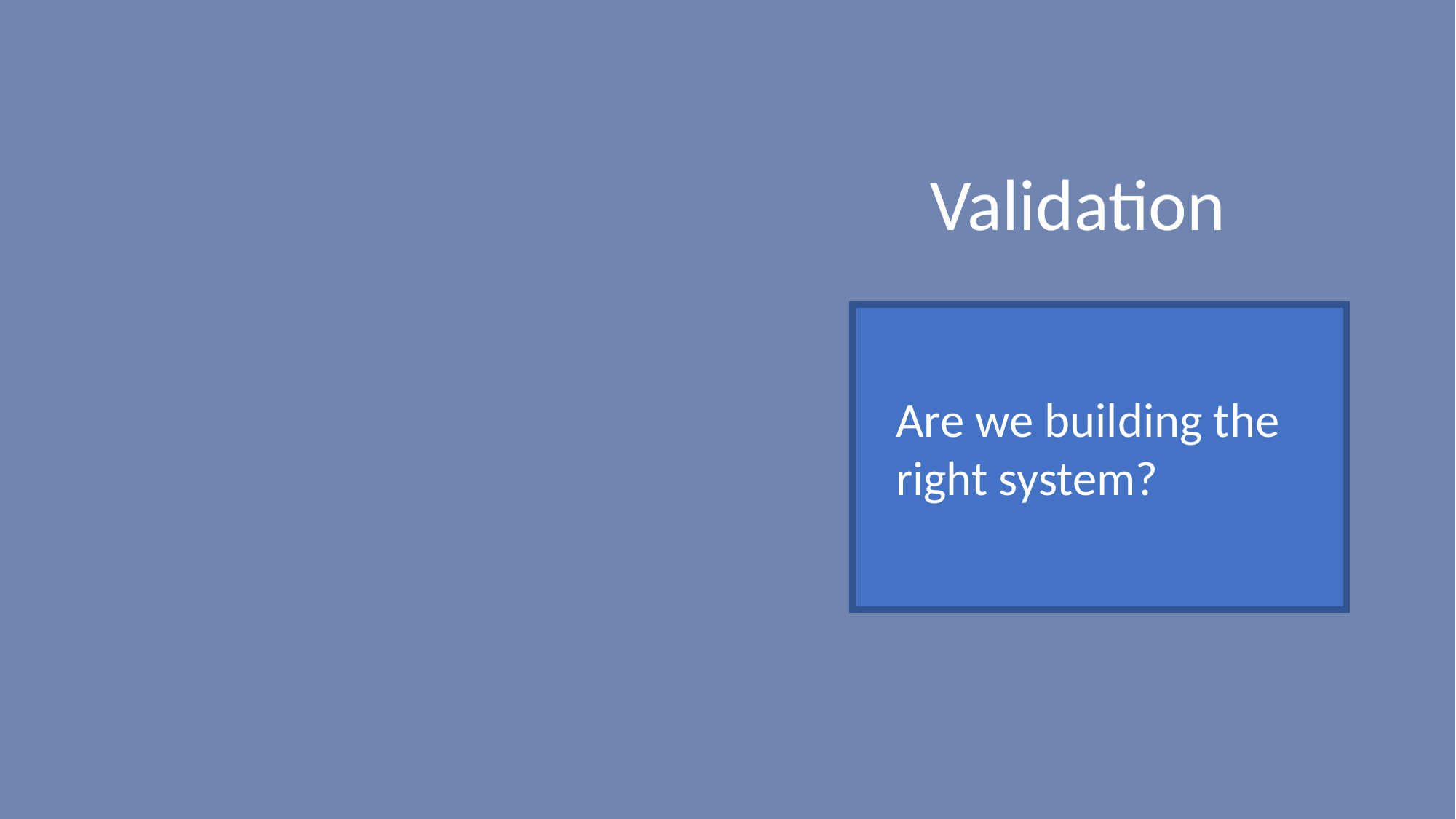

# Validation
Are we building the right system?